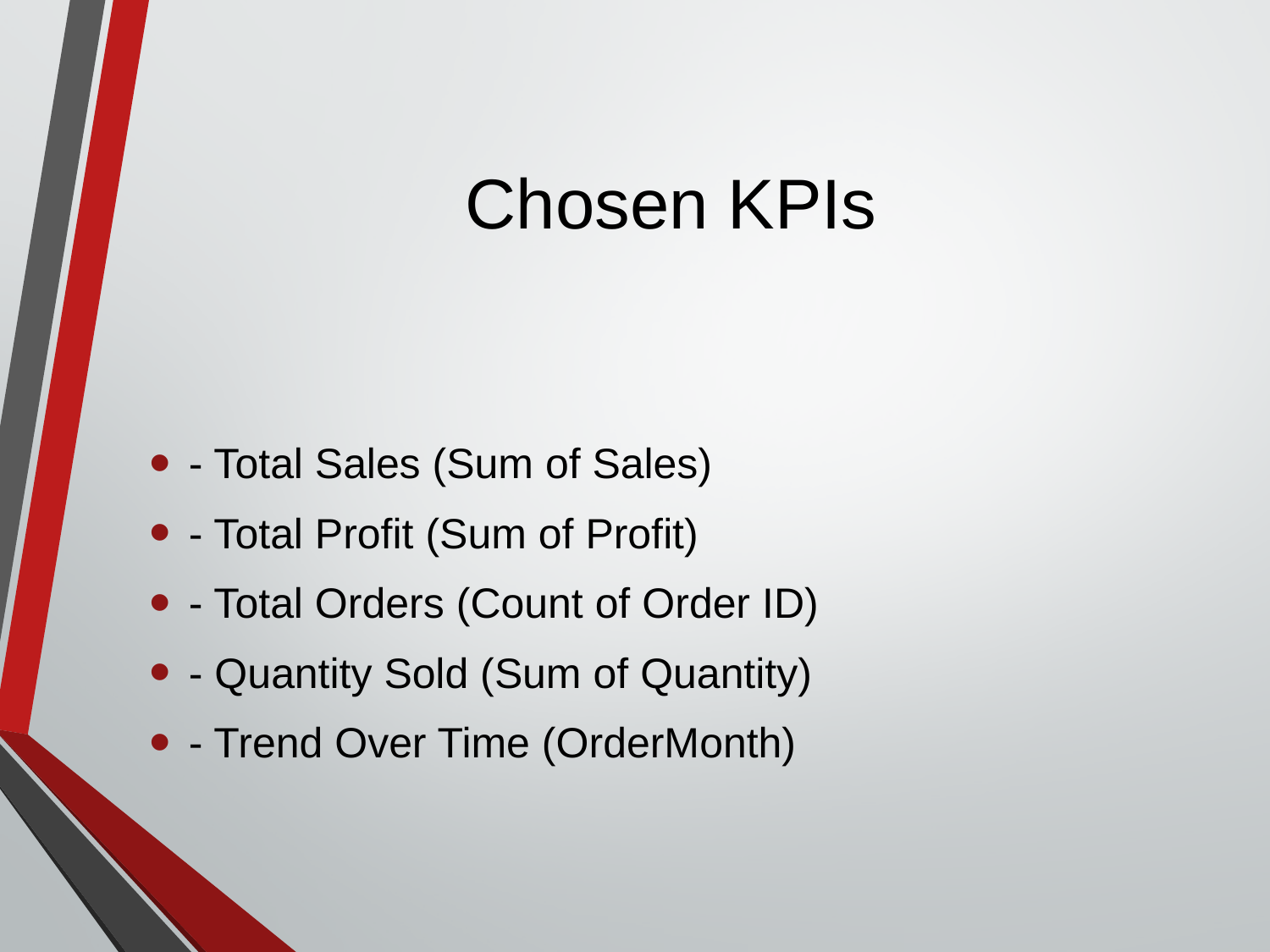

# Chosen KPIs
- Total Sales (Sum of Sales)
- Total Profit (Sum of Profit)
- Total Orders (Count of Order ID)
- Quantity Sold (Sum of Quantity)
- Trend Over Time (OrderMonth)